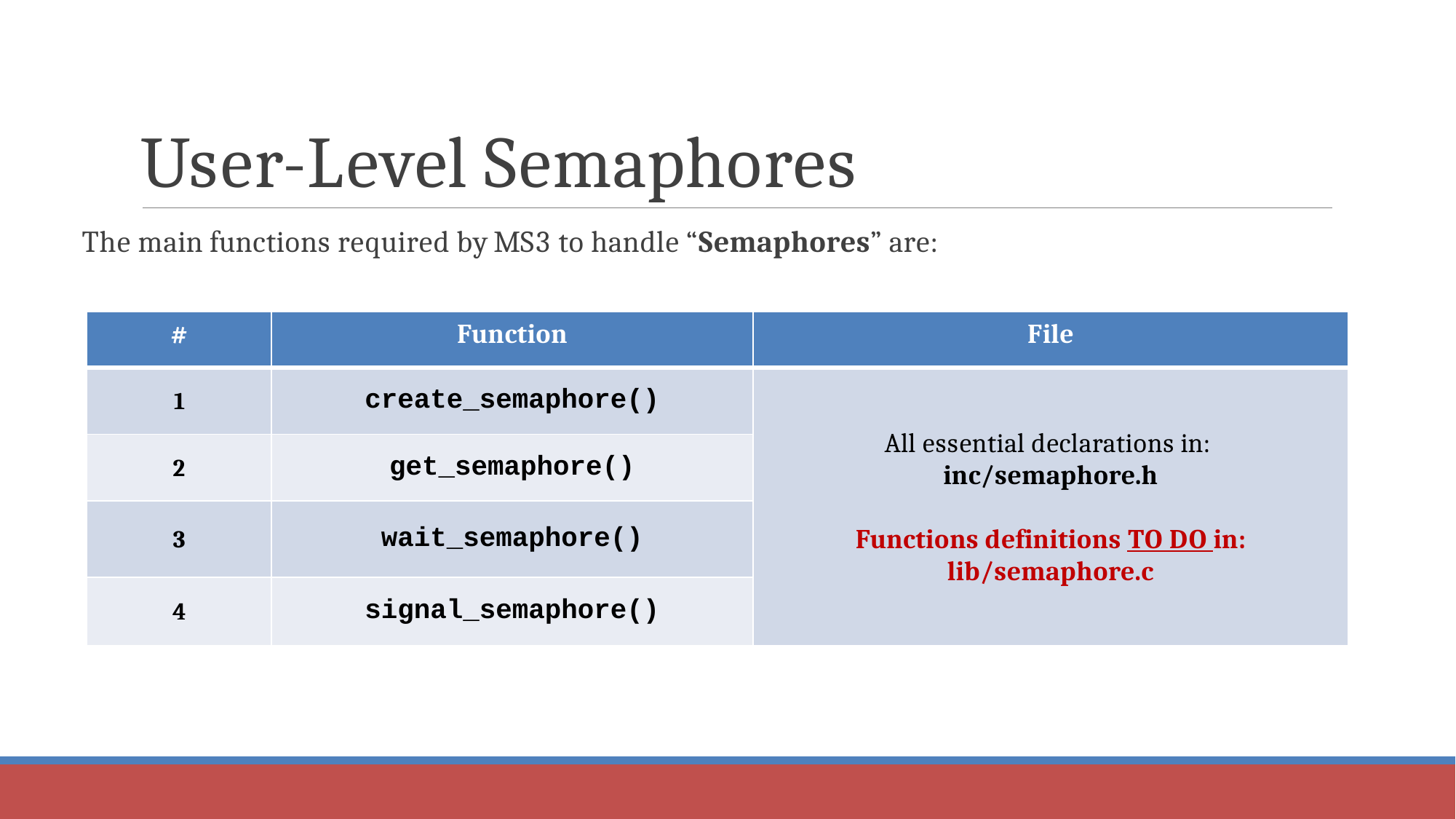

# User-Level Semaphores
The main functions required by MS3 to handle “Semaphores” are:

| # | Function | File |
| --- | --- | --- |
| 1 | create\_semaphore() | All essential declarations in: inc/semaphore.h Functions definitions TO DO in: lib/semaphore.c |
| 2 | get\_semaphore() |  |
| 3 | wait\_semaphore() |  |
| 4 | signal\_semaphore() |  |